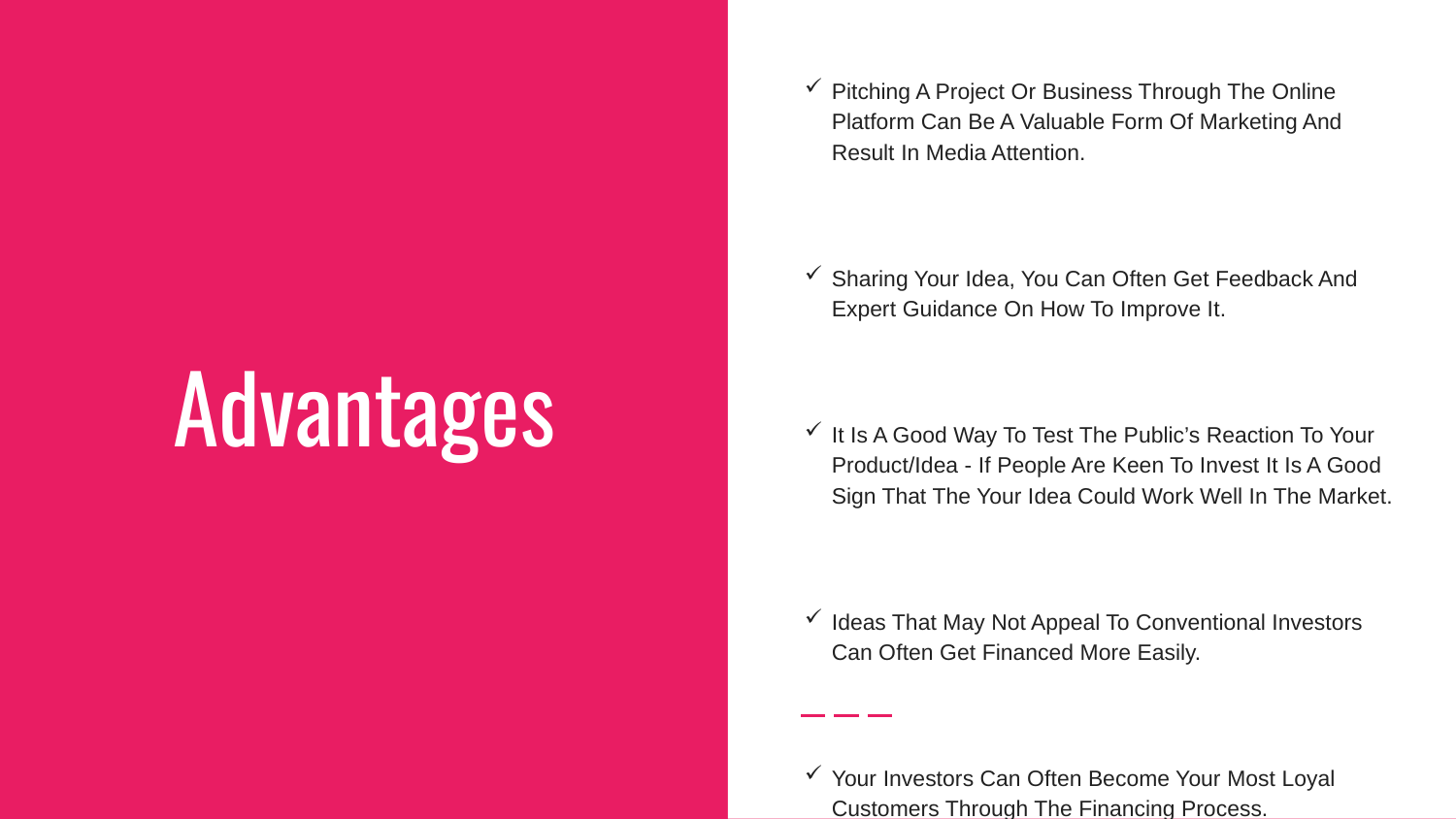

It Can Be A Fast Way To Raise Finance With No Upfront Fees.

Pitching A Project Or Business Through The Online Platform Can Be A Valuable Form Of Marketing And Result In Media Attention.

Sharing Your Idea, You Can Often Get Feedback And Expert Guidance On How To Improve It.

It Is A Good Way To Test The Public’s Reaction To Your Product/Idea - If People Are Keen To Invest It Is A Good Sign That The Your Idea Could Work Well In The Market.

Ideas That May Not Appeal To Conventional Investors Can Often Get Financed More Easily.

Your Investors Can Often Become Your Most Loyal Customers Through The Financing Process.
# Advantages